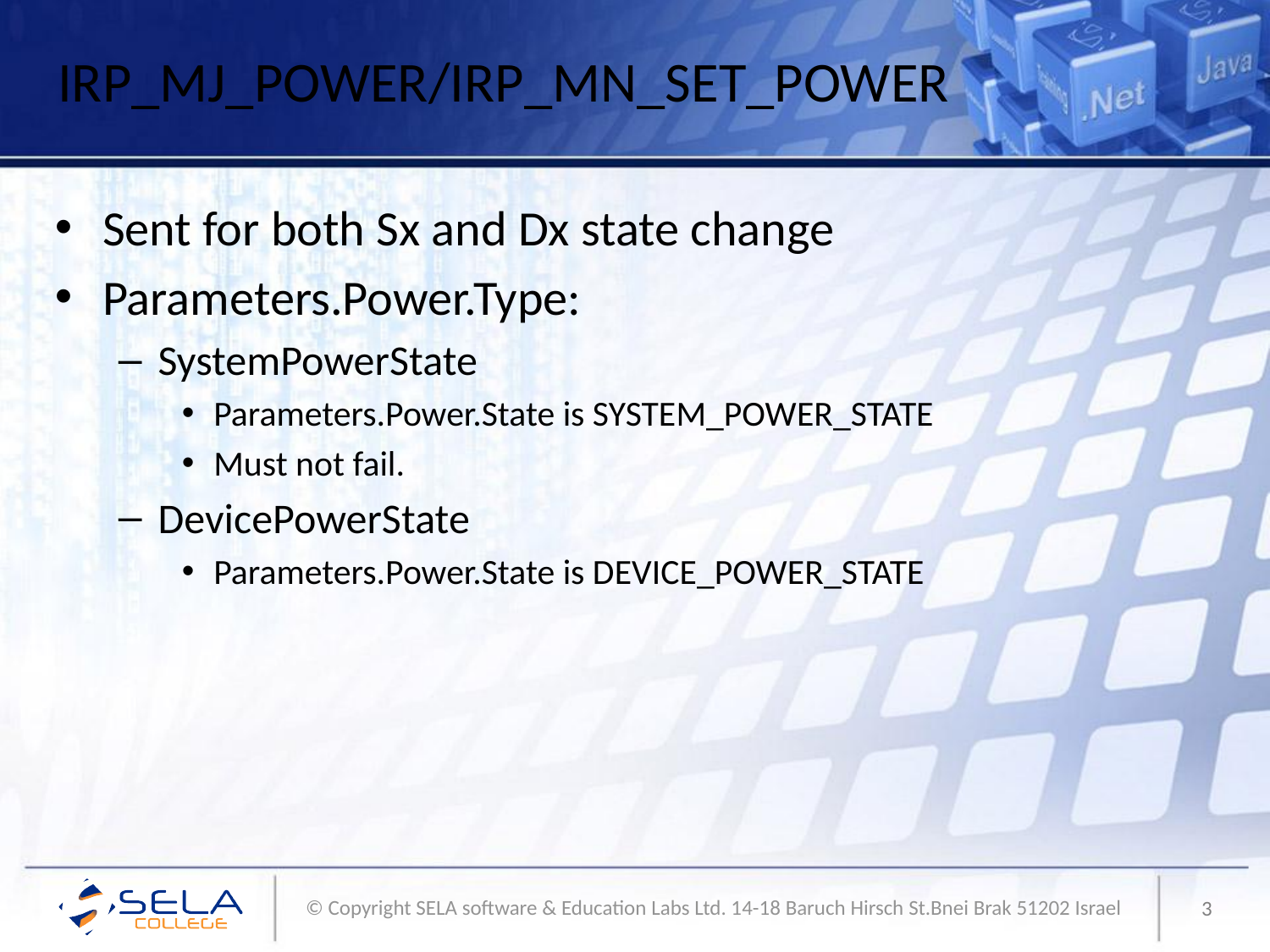

# IRP_MJ_POWER/IRP_MN_SET_POWER
Sent for both Sx and Dx state change
Parameters.Power.Type:
SystemPowerState
Parameters.Power.State is SYSTEM_POWER_STATE
Must not fail.
DevicePowerState
Parameters.Power.State is DEVICE_POWER_STATE

3
© Copyright SELA software & Education Labs Ltd. 14-18 Baruch Hirsch St.Bnei Brak 51202 Israel